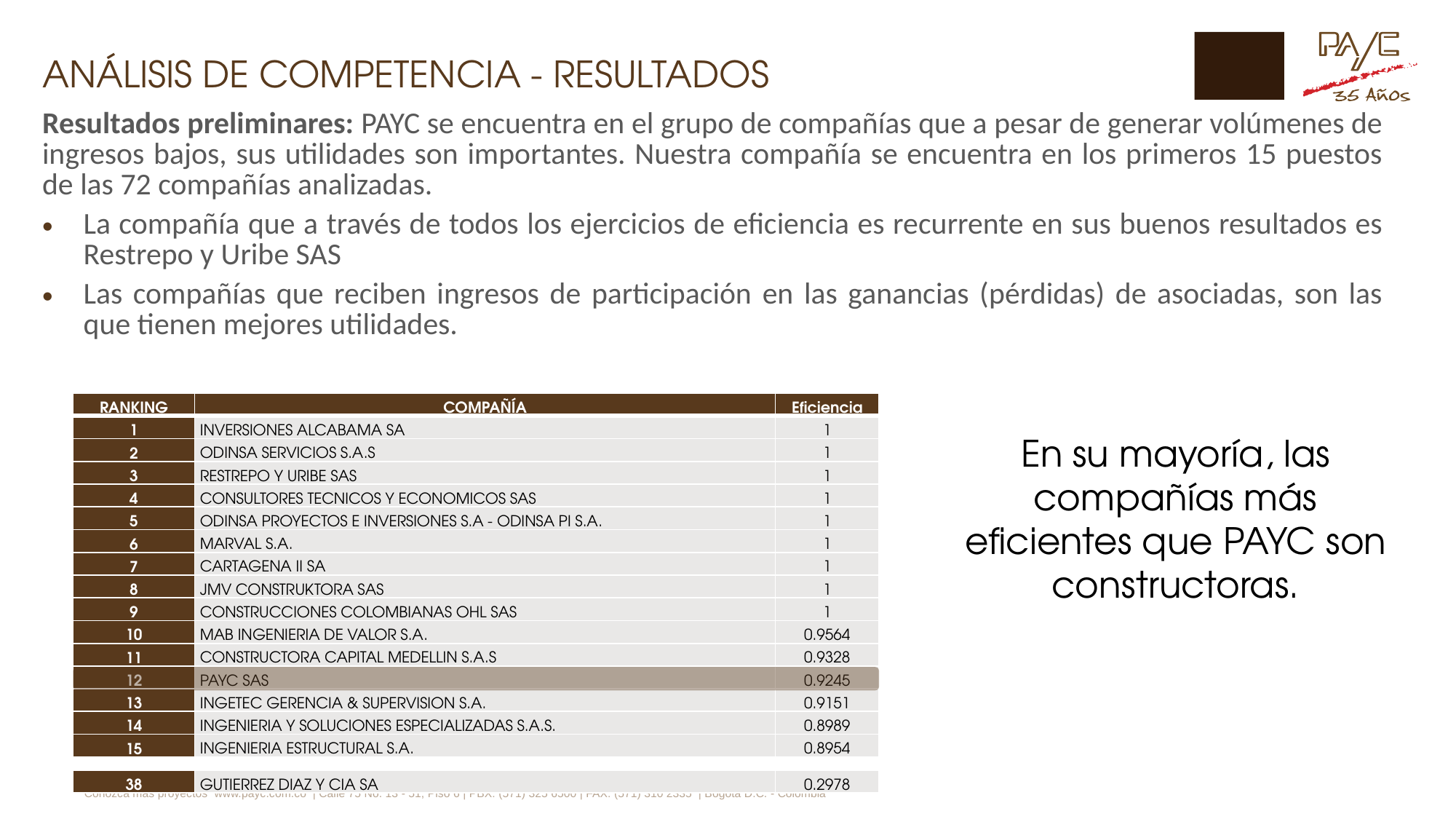

# ANÁLISIS DE COMPETENCIA - RESULTADOS
Resultados preliminares: PAYC se encuentra en el grupo de compañías que a pesar de generar volúmenes de ingresos bajos, sus utilidades son importantes. Nuestra compañía se encuentra en los primeros 15 puestos de las 72 compañías analizadas.
La compañía que a través de todos los ejercicios de eficiencia es recurrente en sus buenos resultados es Restrepo y Uribe SAS
Las compañías que reciben ingresos de participación en las ganancias (pérdidas) de asociadas, son las que tienen mejores utilidades.
| RANKING | COMPAÑÍA | Eficiencia |
| --- | --- | --- |
| 1 | INVERSIONES ALCABAMA SA | 1 |
| 2 | ODINSA SERVICIOS S.A.S | 1 |
| 3 | RESTREPO Y URIBE SAS | 1 |
| 4 | CONSULTORES TECNICOS Y ECONOMICOS SAS | 1 |
| 5 | ODINSA PROYECTOS E INVERSIONES S.A - ODINSA PI S.A. | 1 |
| 6 | MARVAL S.A. | 1 |
| 7 | CARTAGENA II SA | 1 |
| 8 | JMV CONSTRUKTORA SAS | 1 |
| 9 | CONSTRUCCIONES COLOMBIANAS OHL SAS | 1 |
| 10 | MAB INGENIERIA DE VALOR S.A. | 0.9564 |
| 11 | CONSTRUCTORA CAPITAL MEDELLIN S.A.S | 0.9328 |
| 12 | PAYC SAS | 0.9245 |
| 13 | INGETEC GERENCIA & SUPERVISION S.A. | 0.9151 |
| 14 | INGENIERIA Y SOLUCIONES ESPECIALIZADAS S.A.S. | 0.8989 |
| 15 | INGENIERIA ESTRUCTURAL S.A. | 0.8954 |
En su mayoría, las compañías más eficientes que PAYC son constructoras.

| 38 | GUTIERREZ DIAZ Y CIA SA | 0.2978 |
| --- | --- | --- |